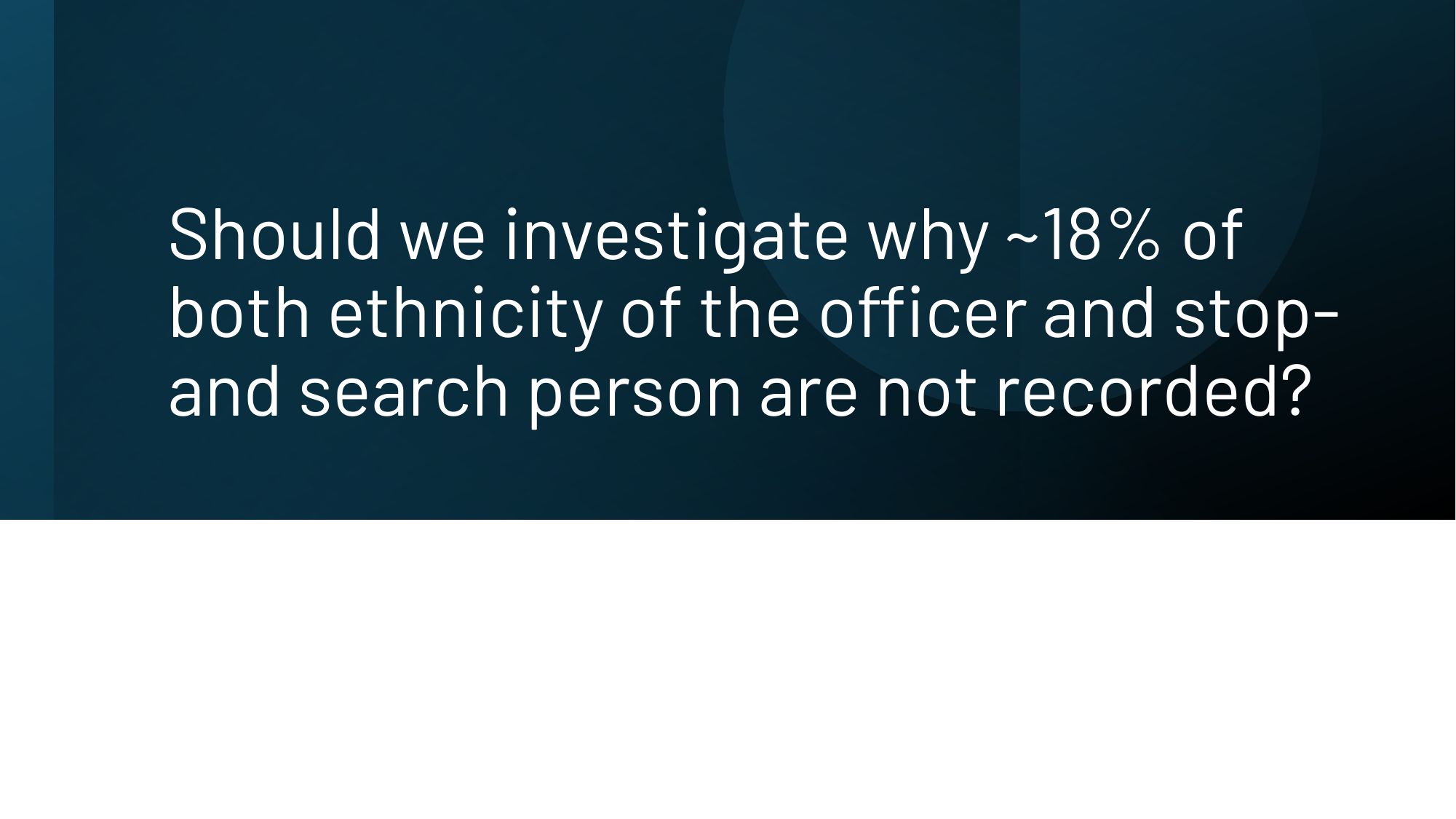

# Should we investigate why ~18% of both ethnicity of the officer and stop-and search person are not recorded?